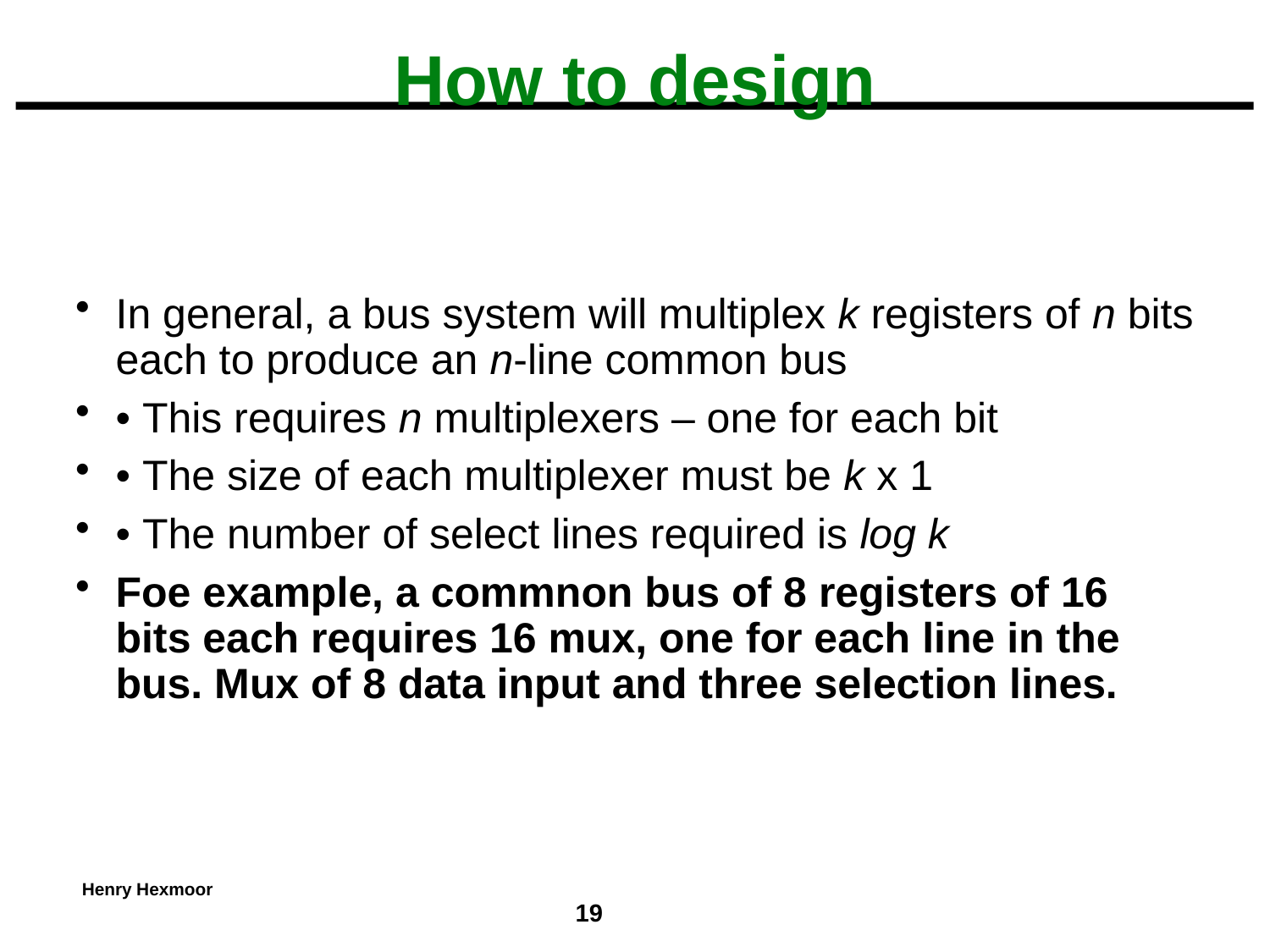

# How to design

In general, a bus system will multiplex k registers of n bits each to produce an n-line common bus
• This requires n multiplexers – one for each bit
• The size of each multiplexer must be k x 1
• The number of select lines required is log k
Foe example, a commnon bus of 8 registers of 16 bits each requires 16 mux, one for each line in the bus. Mux of 8 data input and three selection lines.